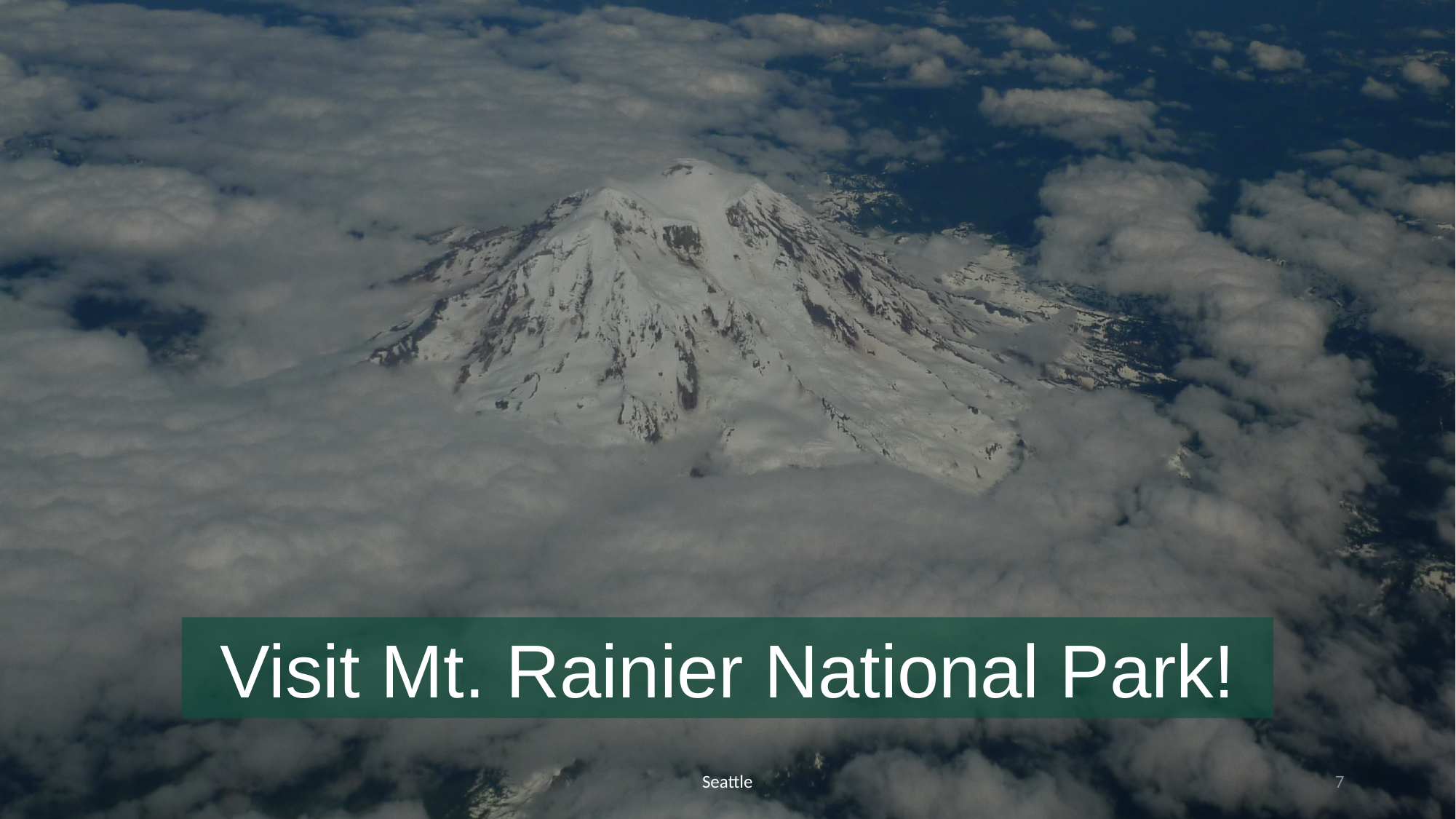

Visit Mt. Rainier National Park!
Seattle
7